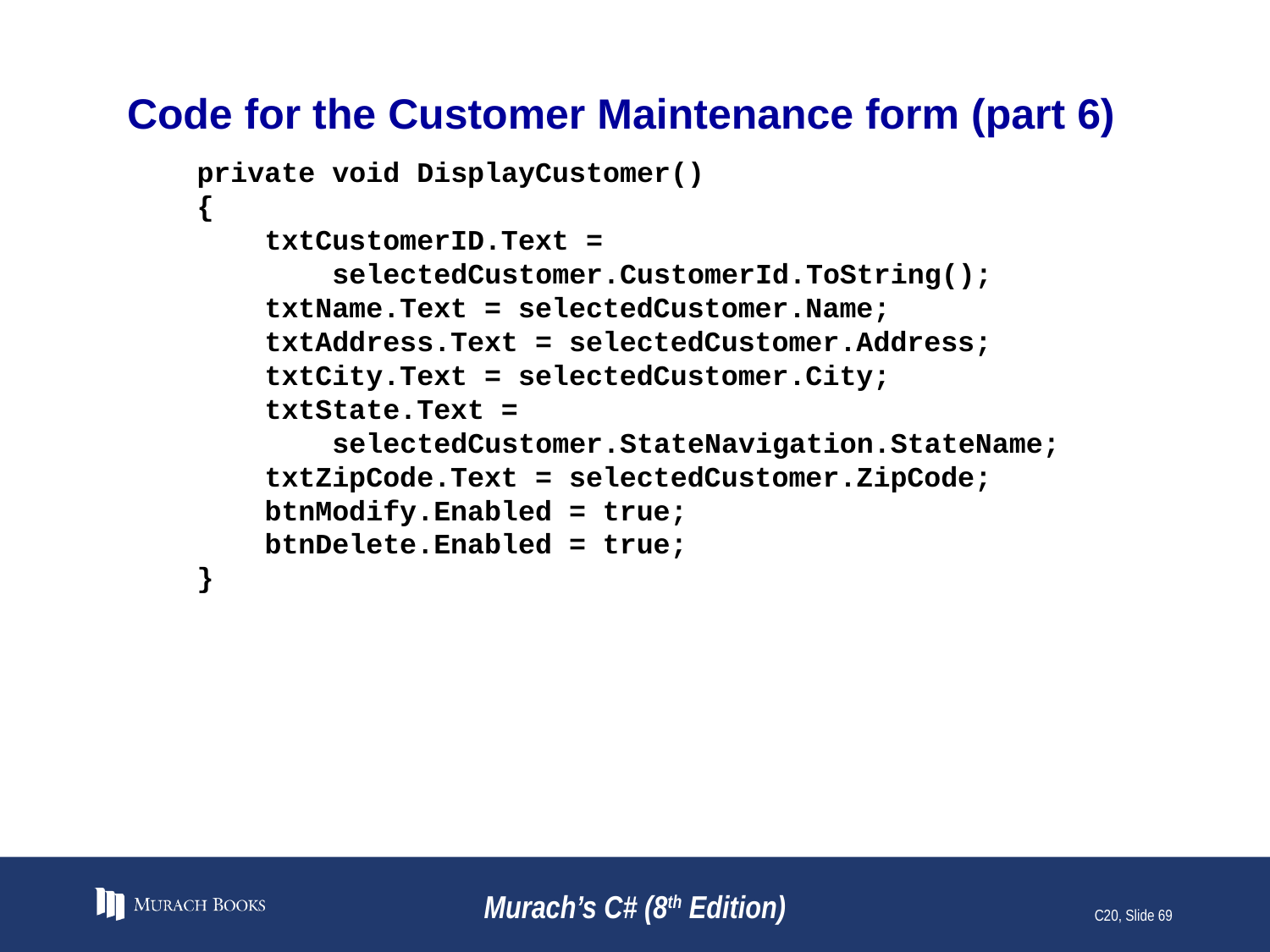

# Code for the Customer Maintenance form (part 6)
    private void DisplayCustomer()
    {
        txtCustomerID.Text =
            selectedCustomer.CustomerId.ToString();
        txtName.Text = selectedCustomer.Name;
        txtAddress.Text = selectedCustomer.Address;
        txtCity.Text = selectedCustomer.City;
        txtState.Text =
            selectedCustomer.StateNavigation.StateName;
        txtZipCode.Text = selectedCustomer.ZipCode;
        btnModify.Enabled = true;
        btnDelete.Enabled = true;
    }

Murach’s C# (8th Edition)

C20, Slide 69